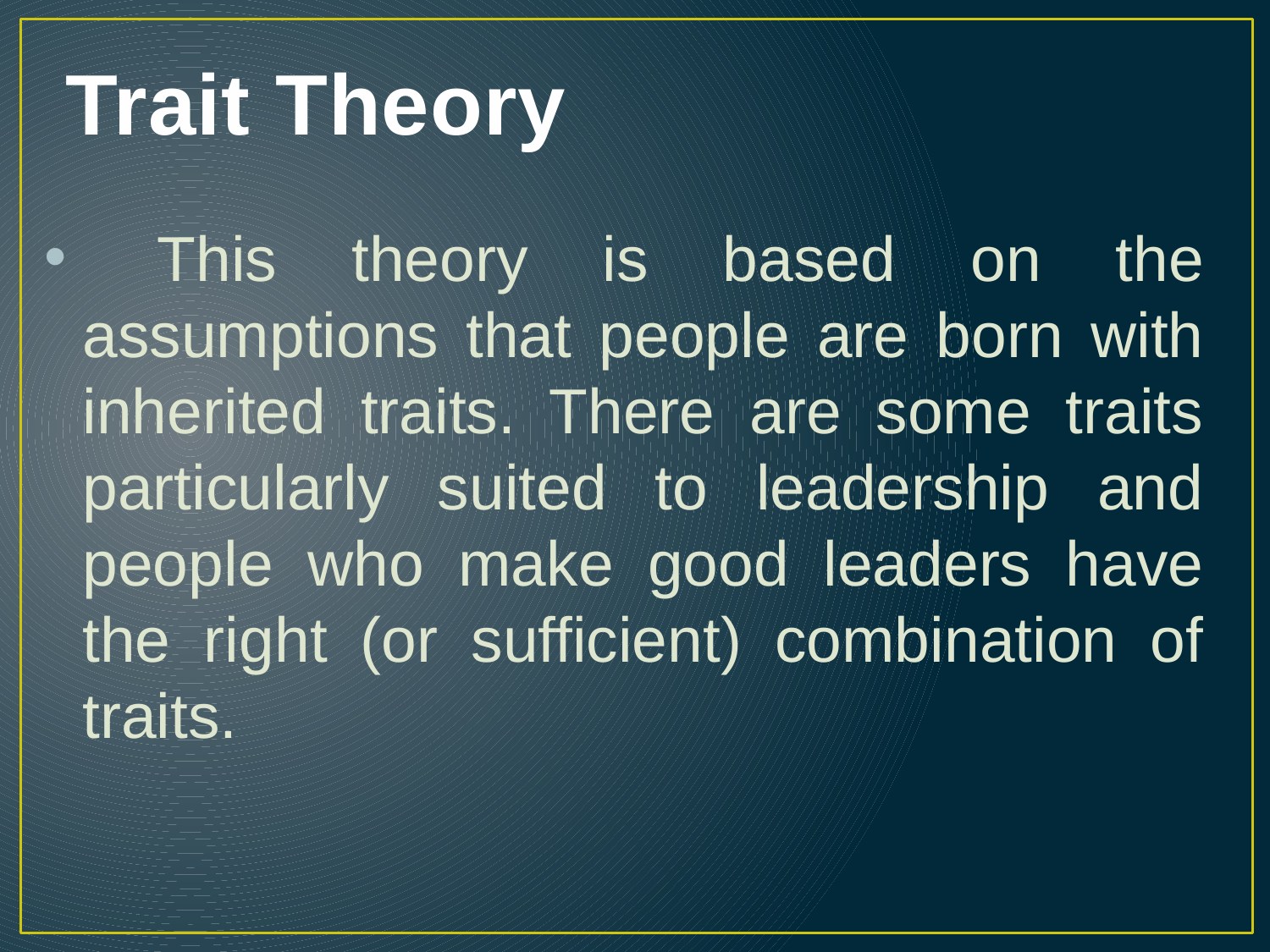

# Trait Theory
 This theory is based on the assumptions that people are born with inherited traits. There are some traits particularly suited to leadership and people who make good leaders have the right (or sufficient) combination of traits.